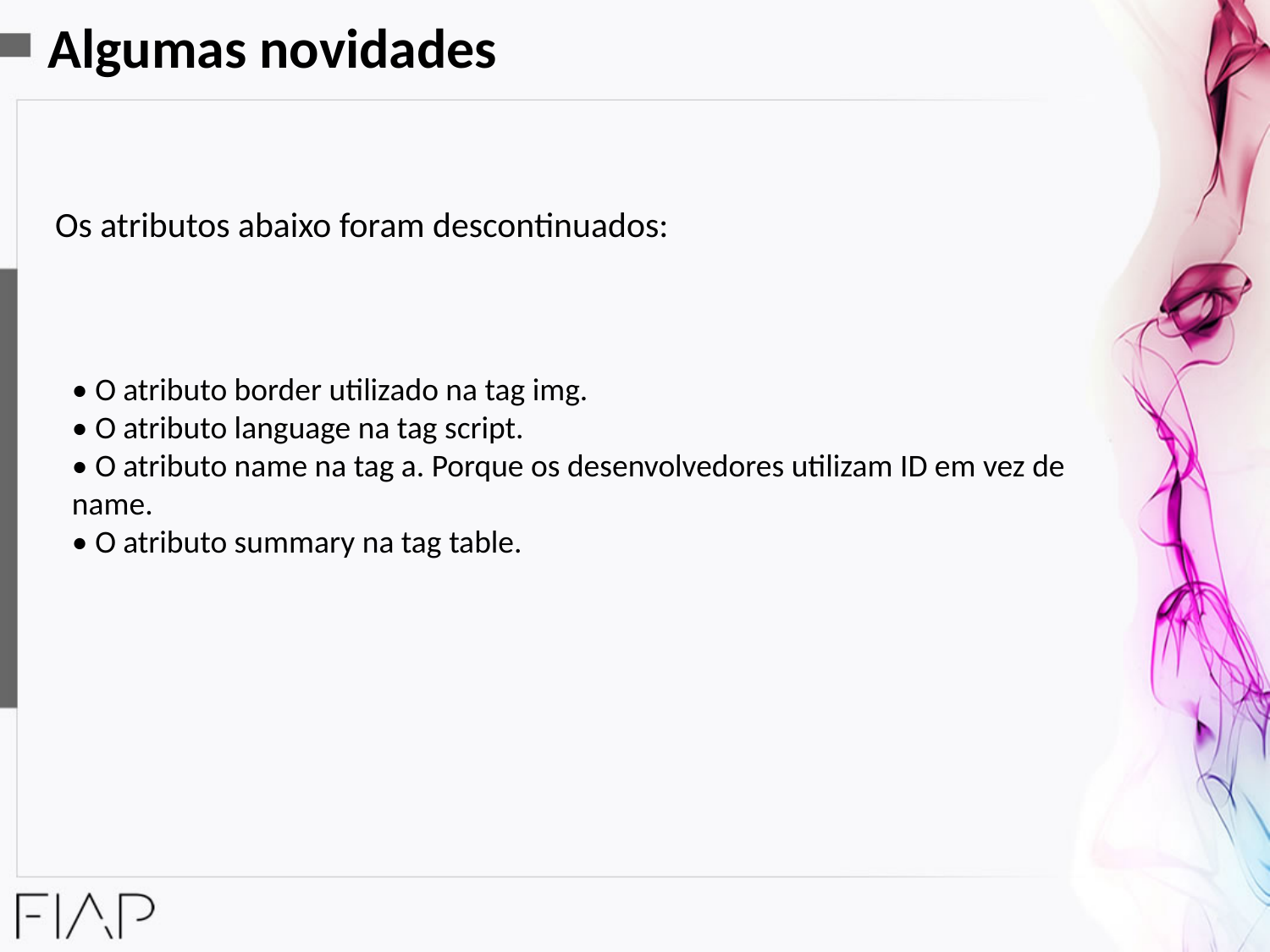

Algumas novidades

Os atributos abaixo foram descontinuados:
• O atributo border utilizado na tag img.
• O atributo language na tag script.
• O atributo name na tag a. Porque os desenvolvedores utilizam ID em vez de name.
• O atributo summary na tag table.